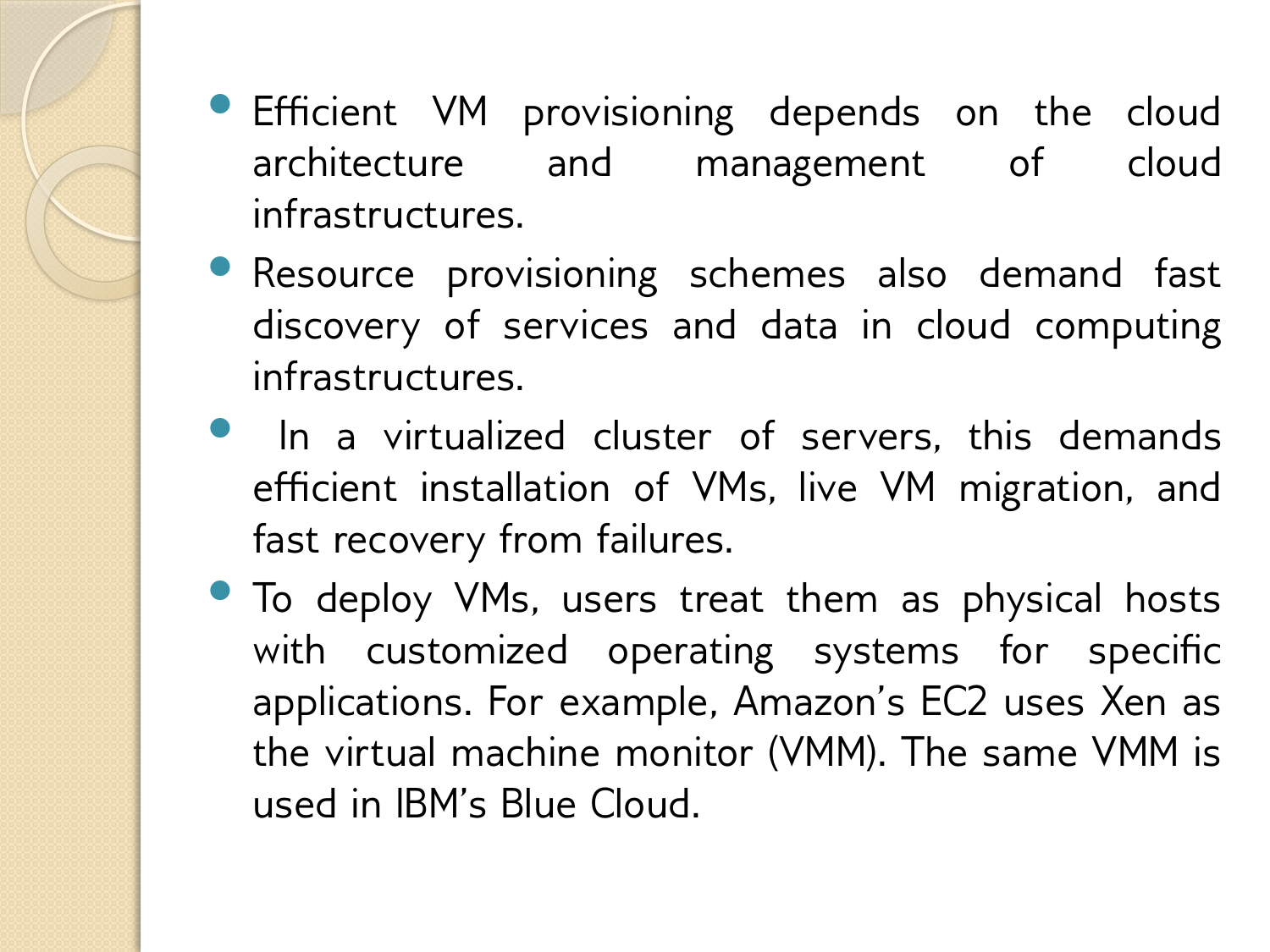

Efficient VM provisioning depends on the cloud architecture and management of cloud infrastructures.
Resource provisioning schemes also demand fast discovery of services and data in cloud computing infrastructures.
 In a virtualized cluster of servers, this demands efficient installation of VMs, live VM migration, and fast recovery from failures.
To deploy VMs, users treat them as physical hosts with customized operating systems for specific applications. For example, Amazon’s EC2 uses Xen as the virtual machine monitor (VMM). The same VMM is used in IBM’s Blue Cloud.